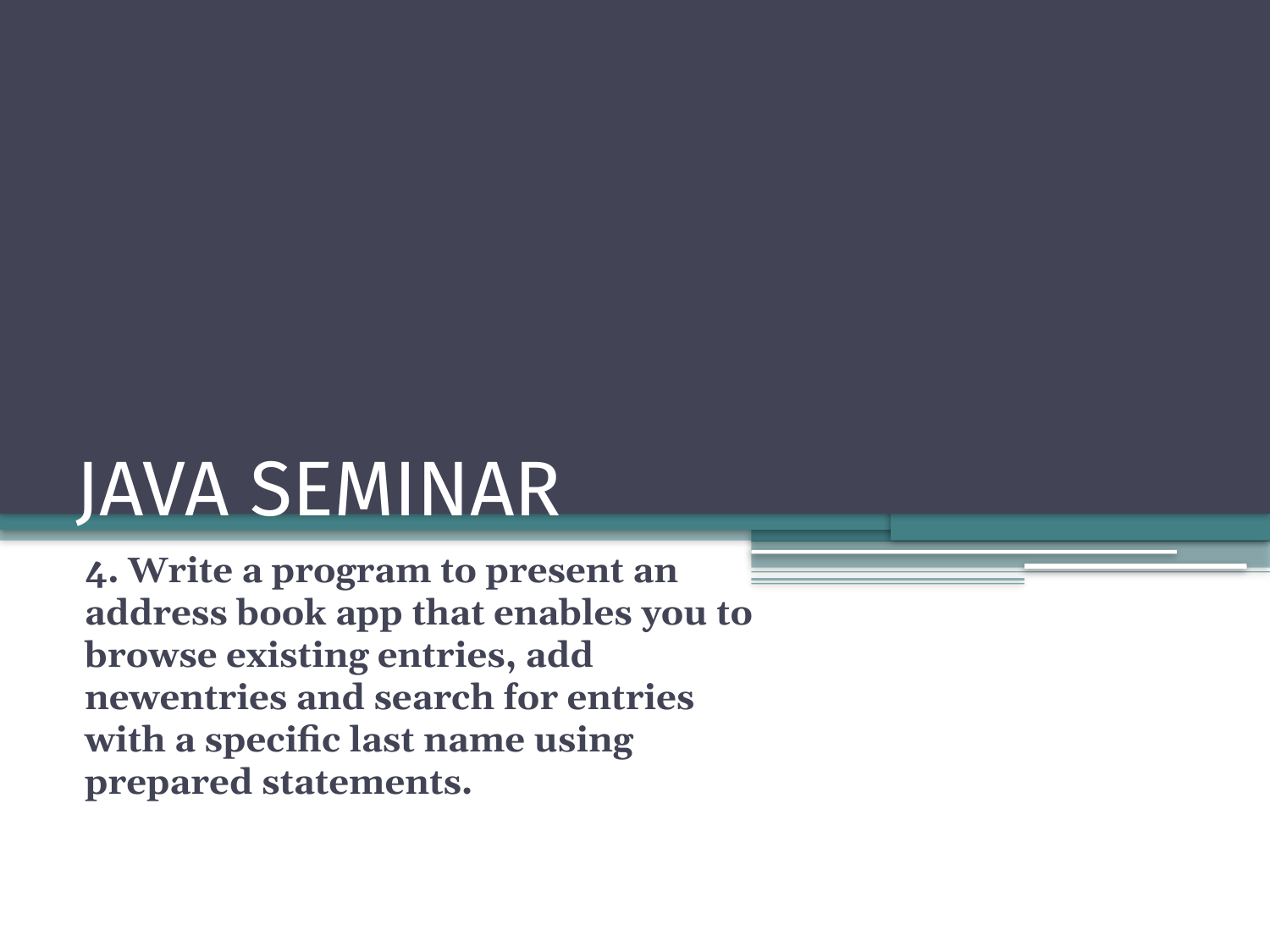

# JAVA SEMINAR
4. Write a program to present an address book app that enables you to browse existing entries, add newentries and search for entries with a specific last name using prepared statements.